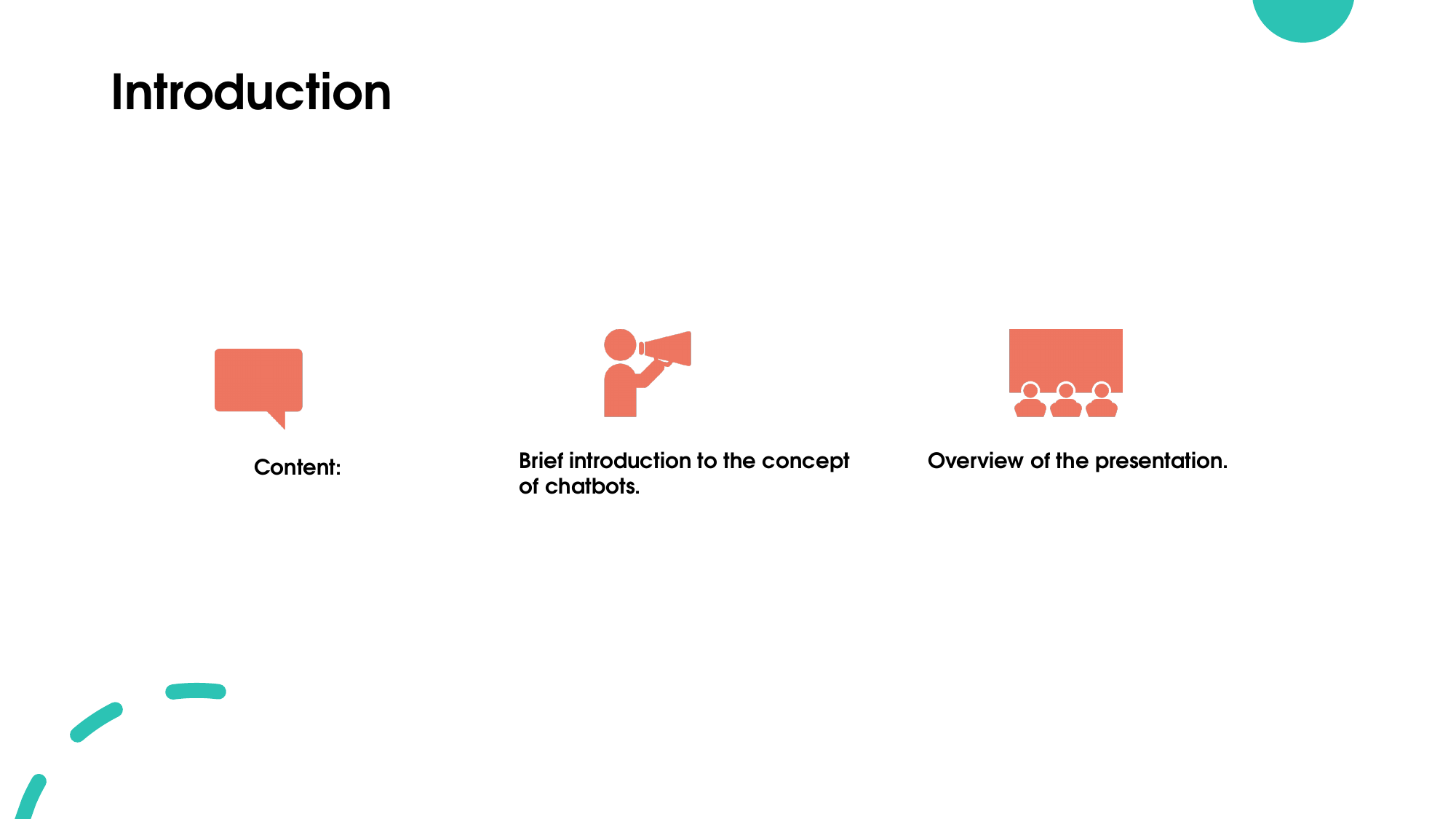

# Introduction
	Content:
Brief introduction to the concept of chatbots.
Overview of the presentation.